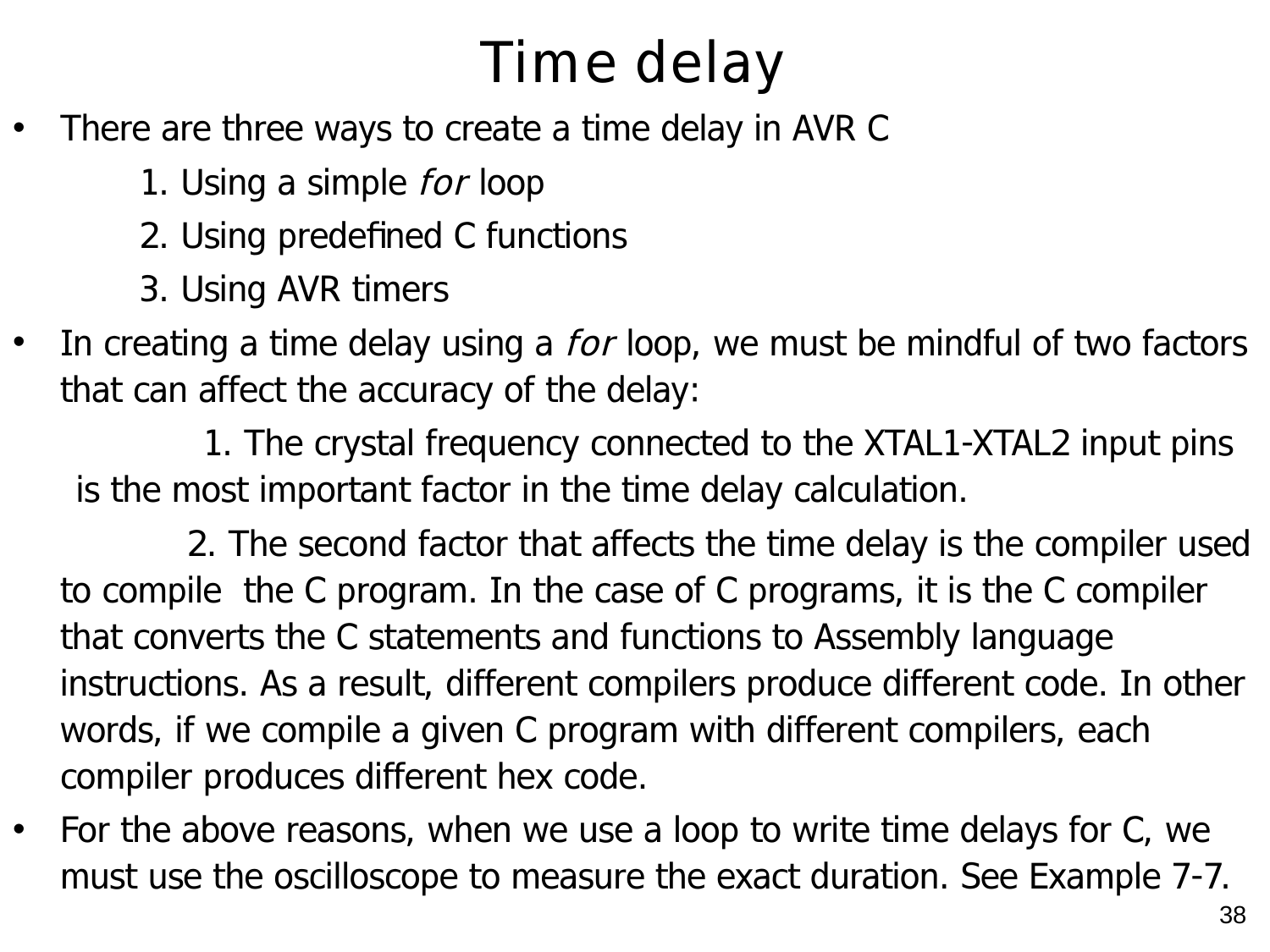

# Time delay
There are three ways to create a time delay in AVR C
1. Using a simple for loop
2. Using predefined C functions
3. Using AVR timers
In creating a time delay using a for loop, we must be mindful of two factors that can affect the accuracy of the delay:
		1. The crystal frequency connected to the XTAL1-XTAL2 input pins is the most important factor in the time delay calculation.
		2. The second factor that affects the time delay is the compiler used to compile  the C program. In the case of C programs, it is the C compiler that converts the C statements and functions to Assembly language instructions. As a result, different compilers produce different code. In other words, if we compile a given C program with different compilers, each compiler produces different hex code.
For the above reasons, when we use a loop to write time delays for C, we must use the oscilloscope to measure the exact duration. See Example 7-7.

38